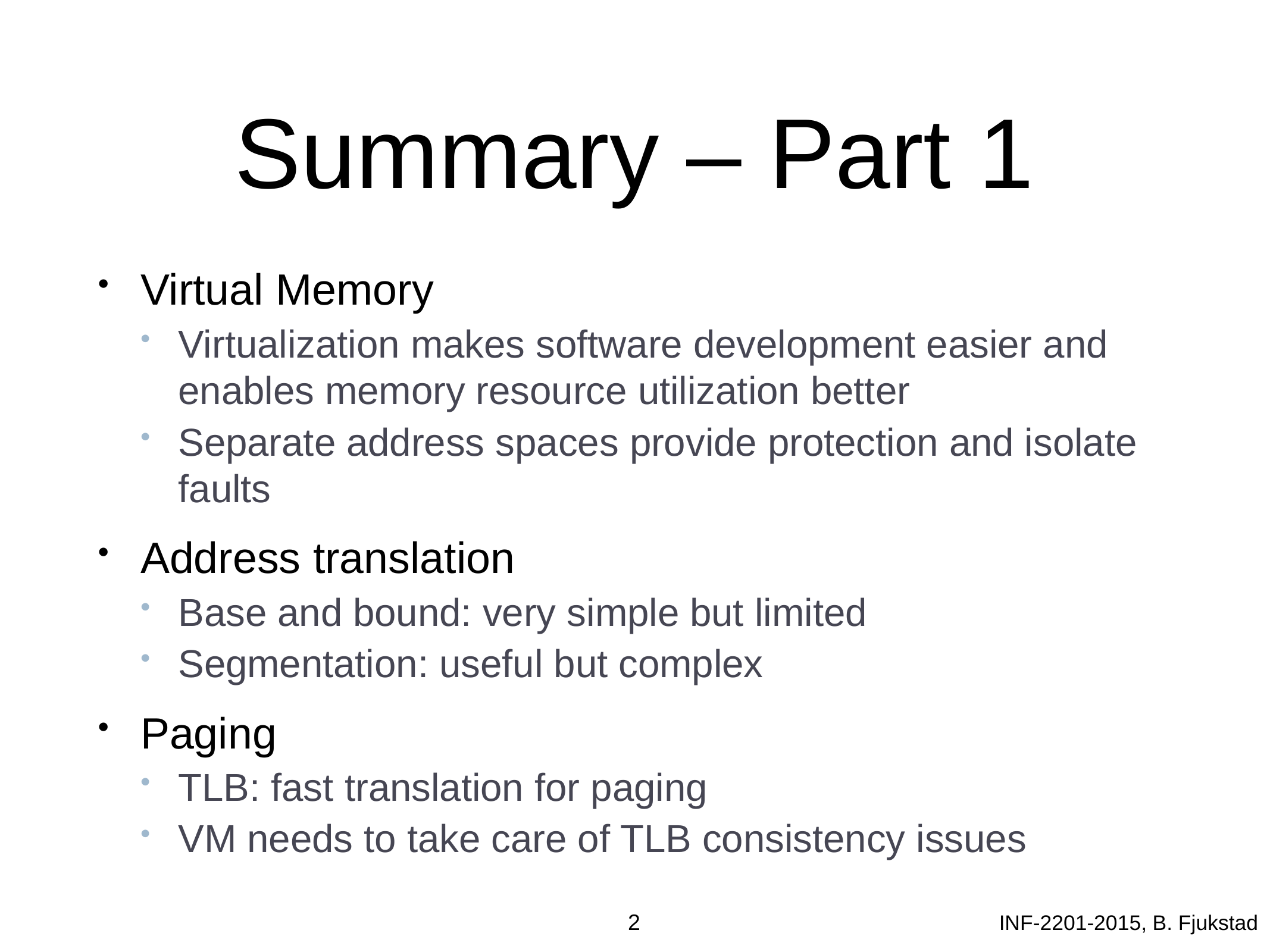

# Summary – Part 1
Virtual Memory
Virtualization makes software development easier and enables memory resource utilization better
Separate address spaces provide protection and isolate faults
Address translation
Base and bound: very simple but limited
Segmentation: useful but complex
Paging
TLB: fast translation for paging
VM needs to take care of TLB consistency issues
2